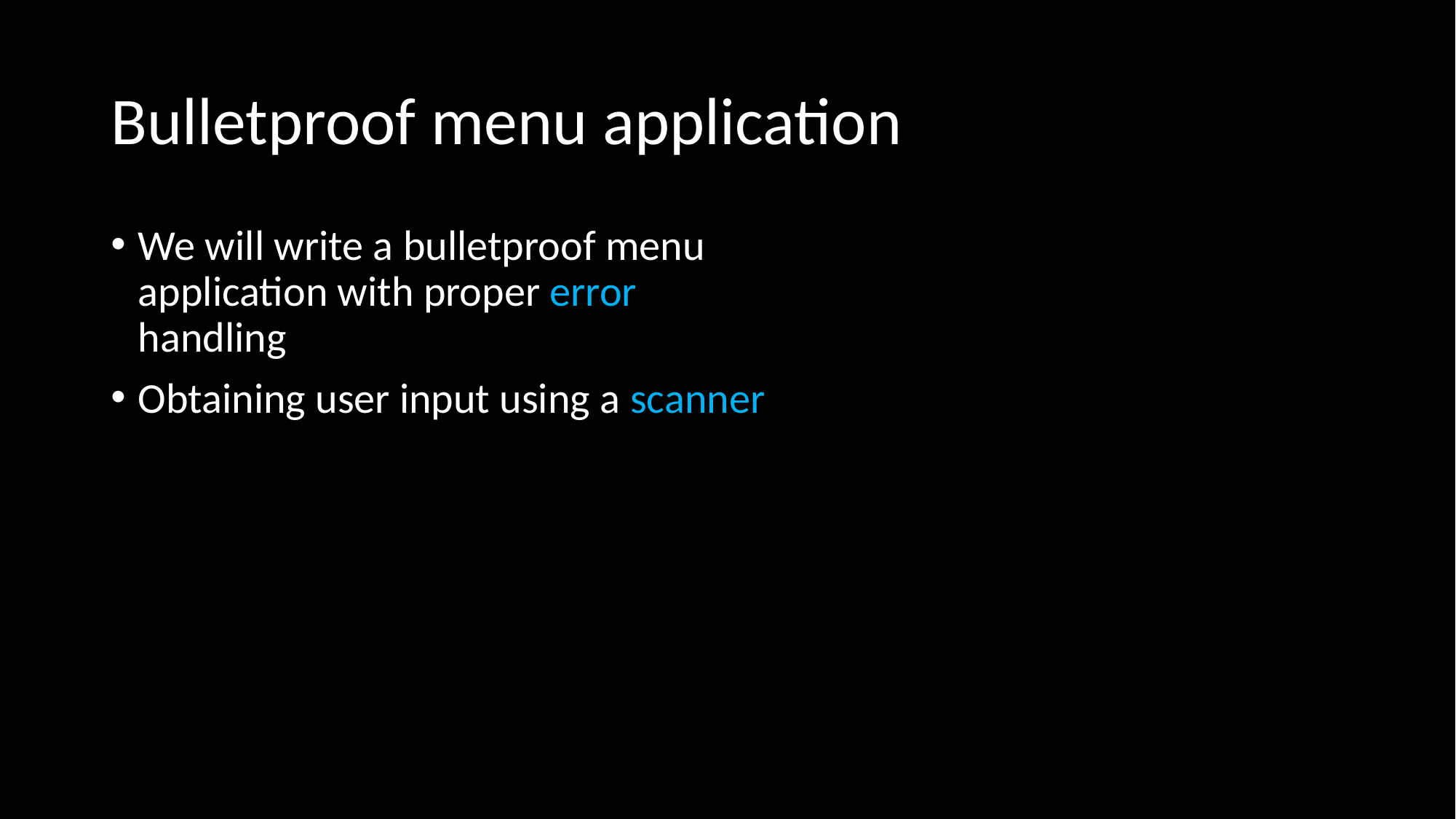

# Bulletproof menu application
We will write a bulletproof menu application with proper error handling
Obtaining user input using a scanner